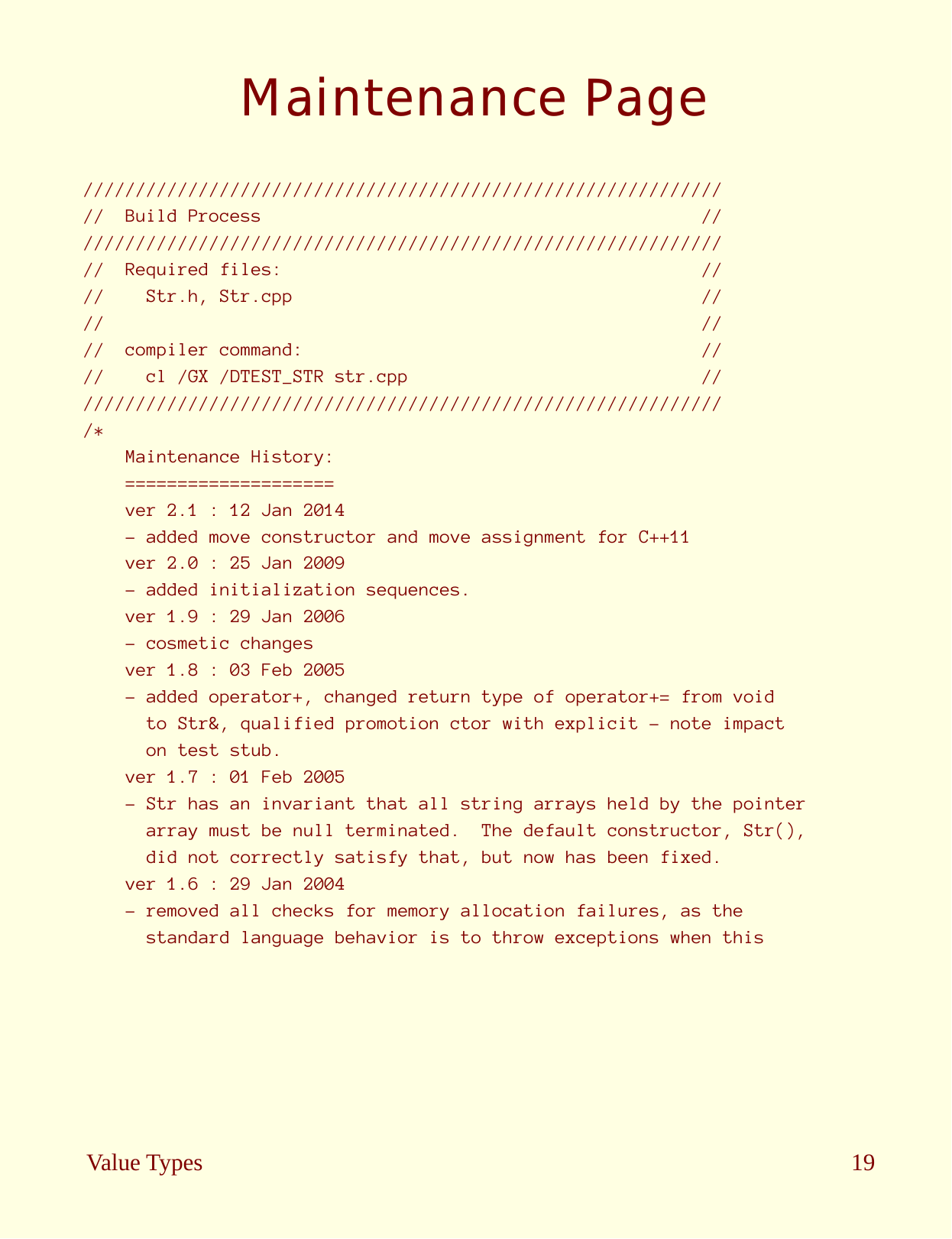

# Maintenance Page
/////////////////////////////////////////////////////////////
//  Build Process                                          //
/////////////////////////////////////////////////////////////
//  Required files:                                        //
//    Str.h, Str.cpp                                       //
//                                                         //
//  compiler command:                                      //
//    cl /GX /DTEST_STR str.cpp                            //
/////////////////////////////////////////////////////////////
/*
    Maintenance History:
    ====================
    ver 2.1 : 12 Jan 2014
    - added move constructor and move assignment for C++11
    ver 2.0 : 25 Jan 2009
    - added initialization sequences.
    ver 1.9 : 29 Jan 2006
    - cosmetic changes
    ver 1.8 : 03 Feb 2005
    - added operator+, changed return type of operator+= from void
      to Str&, qualified promotion ctor with explicit - note impact
      on test stub.
    ver 1.7 : 01 Feb 2005
    - Str has an invariant that all string arrays held by the pointer
      array must be null terminated.  The default constructor, Str(),
      did not correctly satisfy that, but now has been fixed.
    ver 1.6 : 29 Jan 2004
    - removed all checks for memory allocation failures, as the
      standard language behavior is to throw exceptions when this

Value Types
19